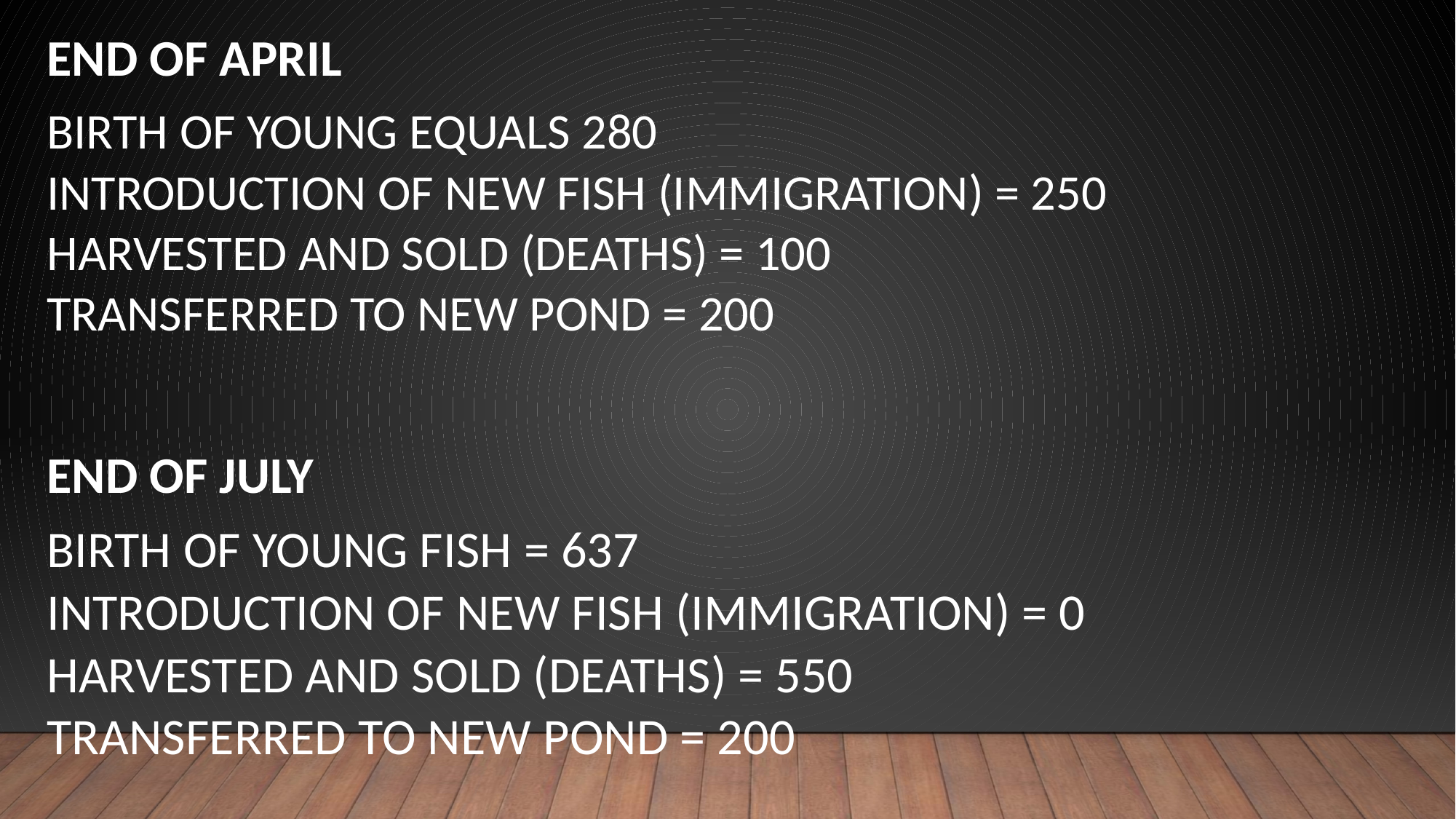

End of April
Birth of young equals 280
Introduction of new fish (immigration) = 250
Harvested and sold (deaths) = 100 Transferred to new pond = 200

End of July
Birth of young fish = 637
Introduction of new fish (immigration) = 0 Harvested and sold (deaths) = 550 Transferred to new pond = 200